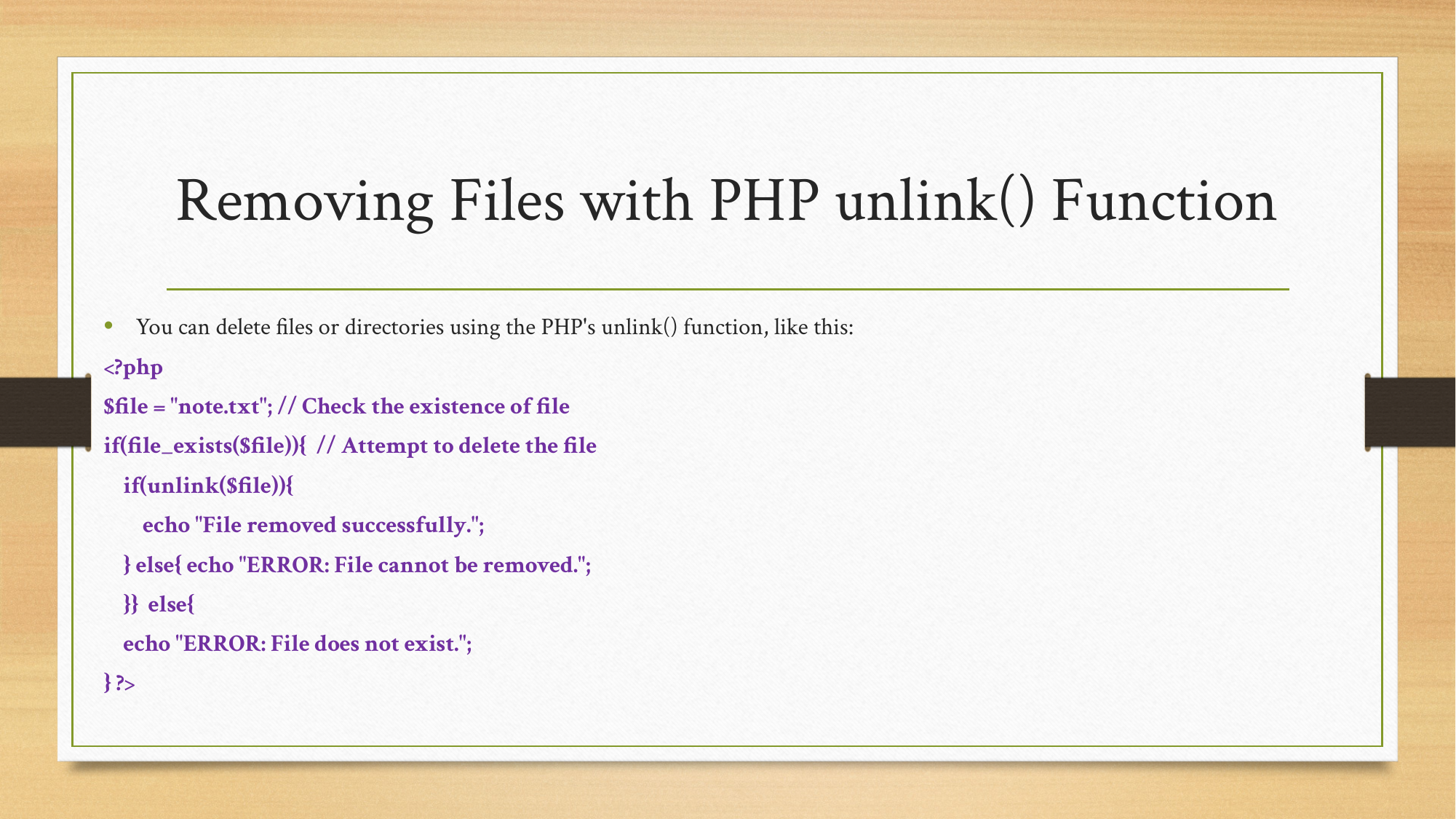

# Removing Files with PHP unlink() Function
You can delete files or directories using the PHP's unlink() function, like this:
<?php
$file = "note.txt"; // Check the existence of file
if(file_exists($file)){  // Attempt to delete the file
    if(unlink($file)){
        echo "File removed successfully.";
    } else{ echo "ERROR: File cannot be removed.";
    }}  else{
    echo "ERROR: File does not exist.";
} ?>